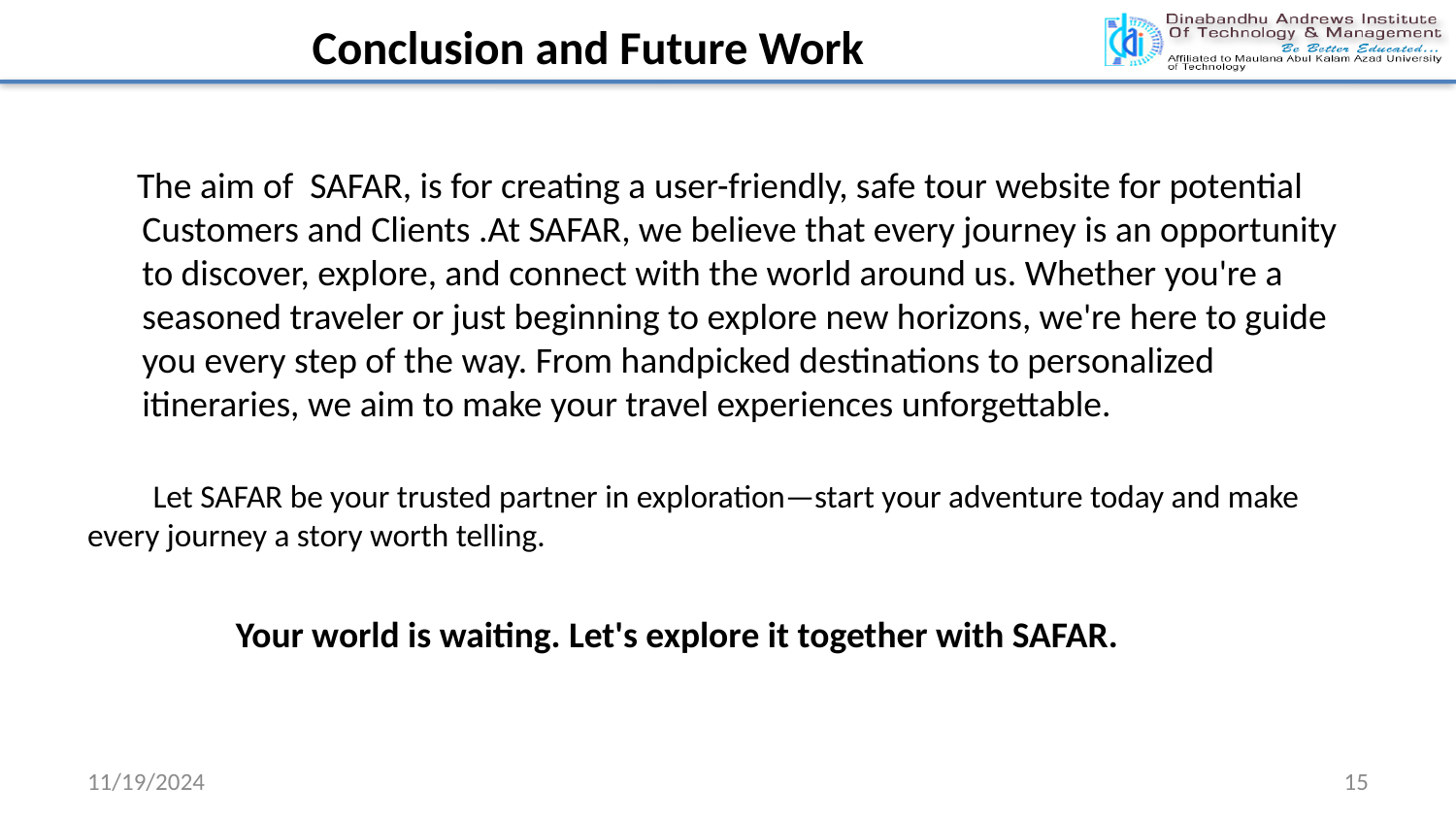

Conclusion and Future Work
      The aim of  SAFAR, is for creating a user-friendly, safe tour website for potential Customers and Clients .At SAFAR, we believe that every journey is an opportunity to discover, explore, and connect with the world around us. Whether you're a seasoned traveler or just beginning to explore new horizons, we're here to guide you every step of the way. From handpicked destinations to personalized itineraries, we aim to make your travel experiences unforgettable.

         Let SAFAR be your trusted partner in exploration—start your adventure today and make every journey a story worth telling.

                  Your world is waiting. Let's explore it together with SAFAR.

11/19/2024
15